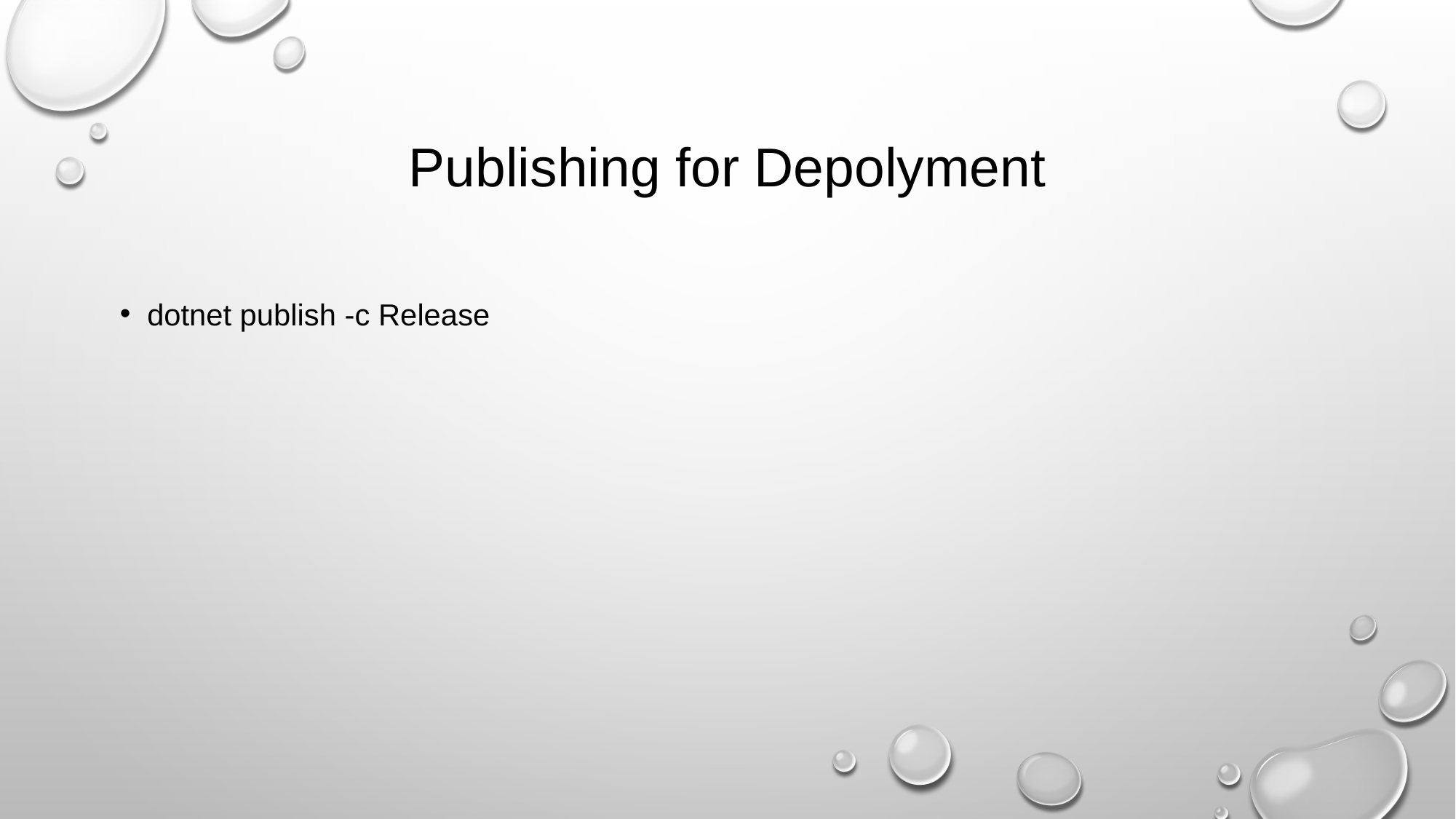

# Publishing for Depolyment
dotnet publish -c Release